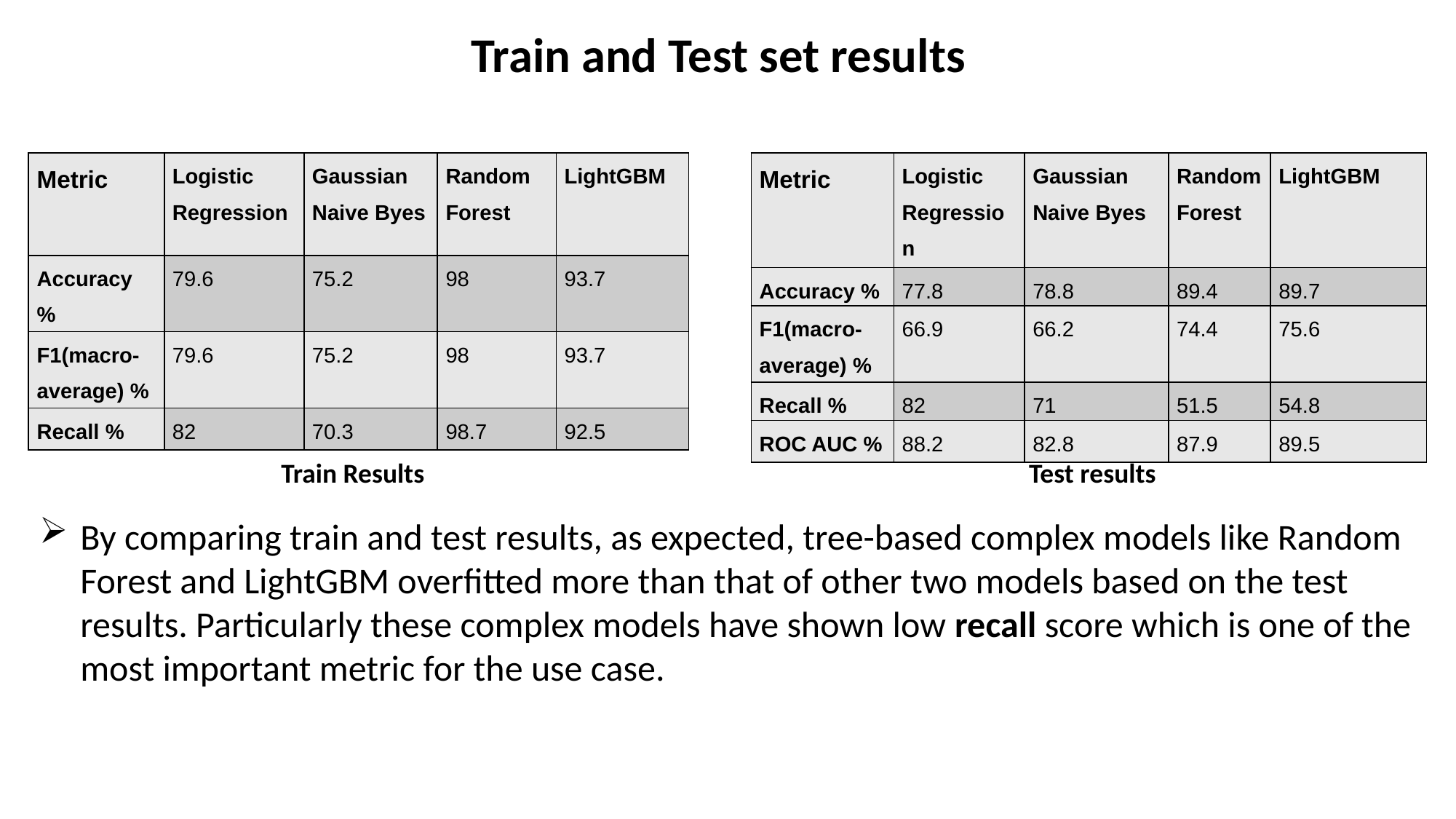

Train and Test set results

| Metric | Logistic Regression | Gaussian Naive Byes | Random Forest | LightGBM |
| --- | --- | --- | --- | --- |
| Accuracy % | 79.6 | 75.2 | 98 | 93.7 |
| F1(macro-average) % | 79.6 | 75.2 | 98 | 93.7 |
| Recall % | 82 | 70.3 | 98.7 | 92.5 |
| Metric | Logistic Regression | Gaussian Naive Byes | Random Forest | LightGBM |
| --- | --- | --- | --- | --- |
| Accuracy % | 77.8 | 78.8 | 89.4 | 89.7 |
| F1(macro-average) % | 66.9 | 66.2 | 74.4 | 75.6 |
| Recall % | 82 | 71 | 51.5 | 54.8 |
| ROC AUC % | 88.2 | 82.8 | 87.9 | 89.5 |
Train Results
Test results
By comparing train and test results, as expected, tree-based complex models like Random Forest and LightGBM overfitted more than that of other two models based on the test results. Particularly these complex models have shown low recall score which is one of the most important metric for the use case.